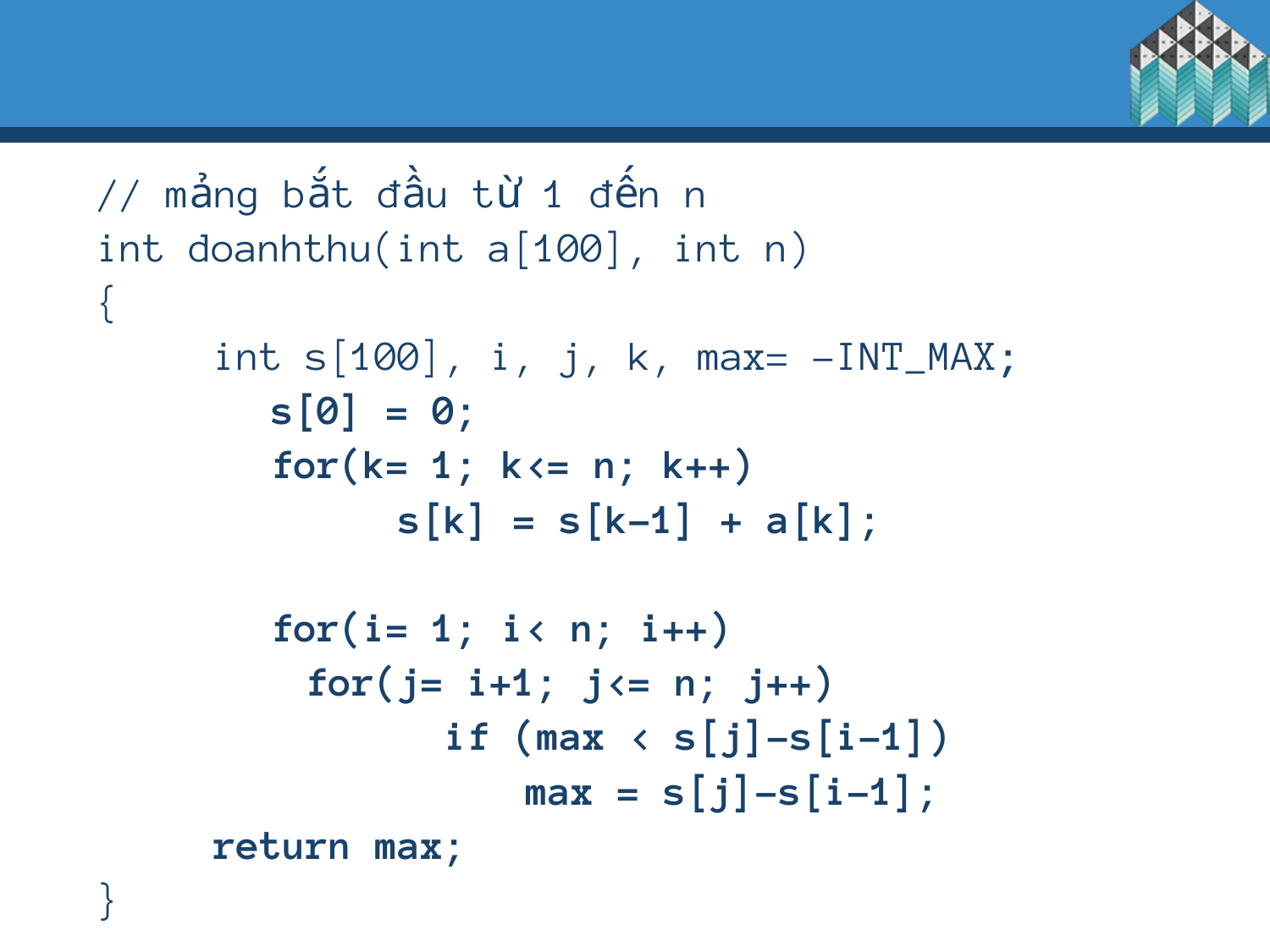

// mảng bắt đầu từ 1 đến n
int doanhthu(int a[100], int n)
{
	   int s[100], i, j, k, max= -INT_MAX;
		s[0] = 0;
		for(k= 1; k<= n; k++)
			s[k] = s[k-1] + a[k];

		for(i= 1; i< n; i++)
	       for(j= i+1; j<= n; j++)
			  if (max < s[j]-s[i-1])
				max = s[j]-s[i-1];
	   return max;
}